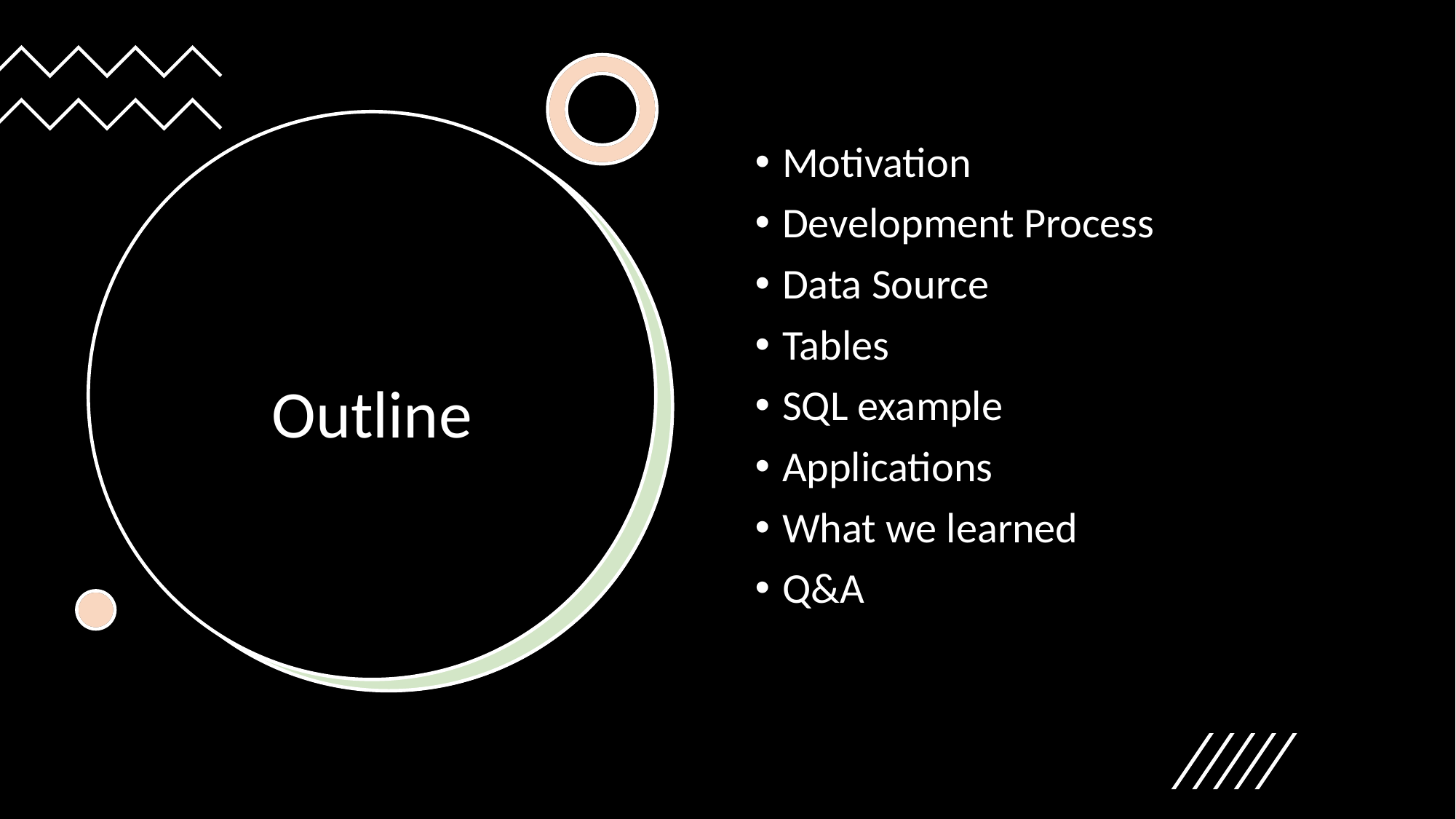

Motivation
Development Process
Data Source
Tables
SQL example
Applications
What we learned
Q&A
# Outline